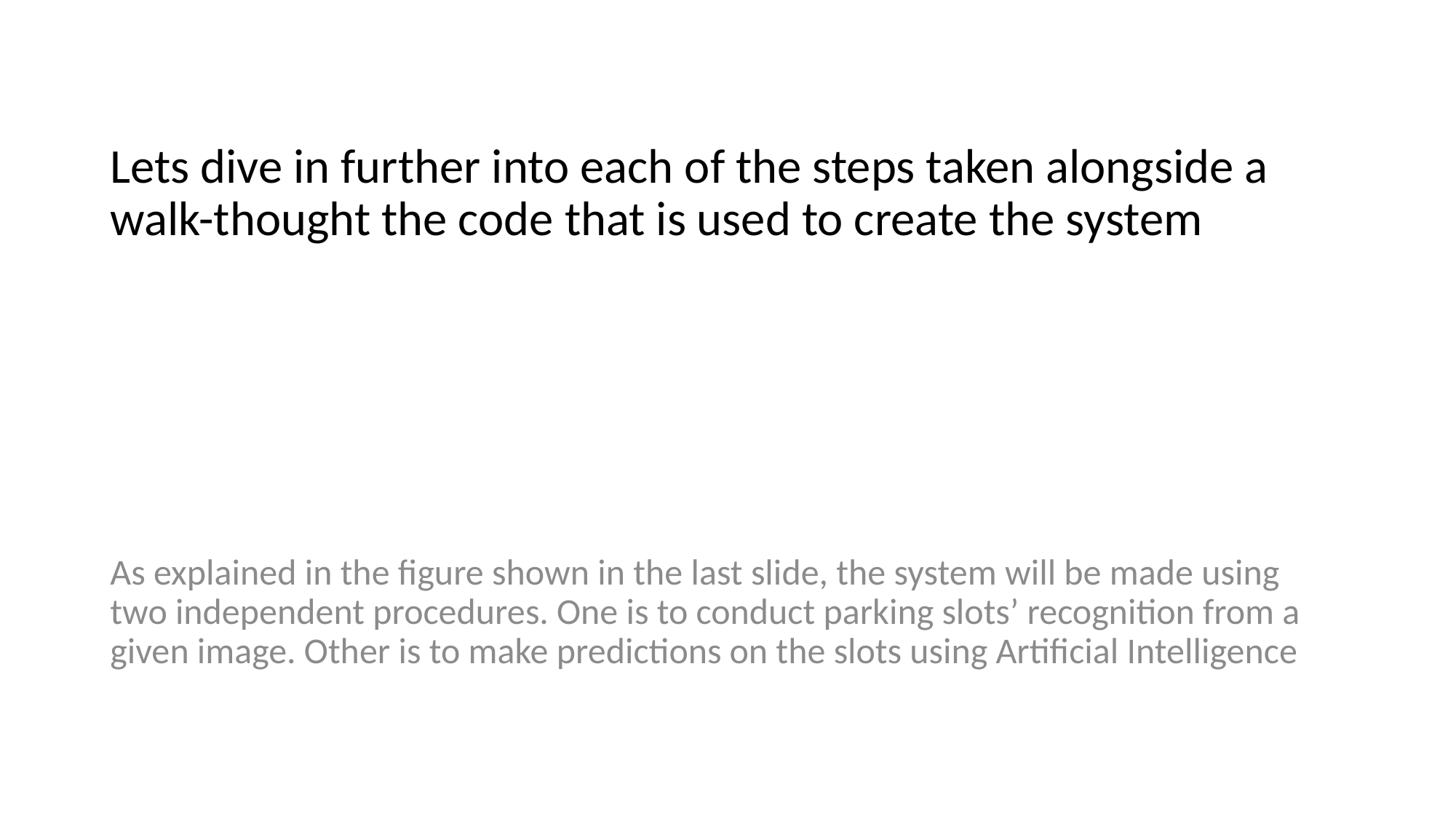

# Lets dive in further into each of the steps taken alongside a walk-thought the code that is used to create the system
As explained in the figure shown in the last slide, the system will be made using two independent procedures. One is to conduct parking slots’ recognition from a given image. Other is to make predictions on the slots using Artificial Intelligence